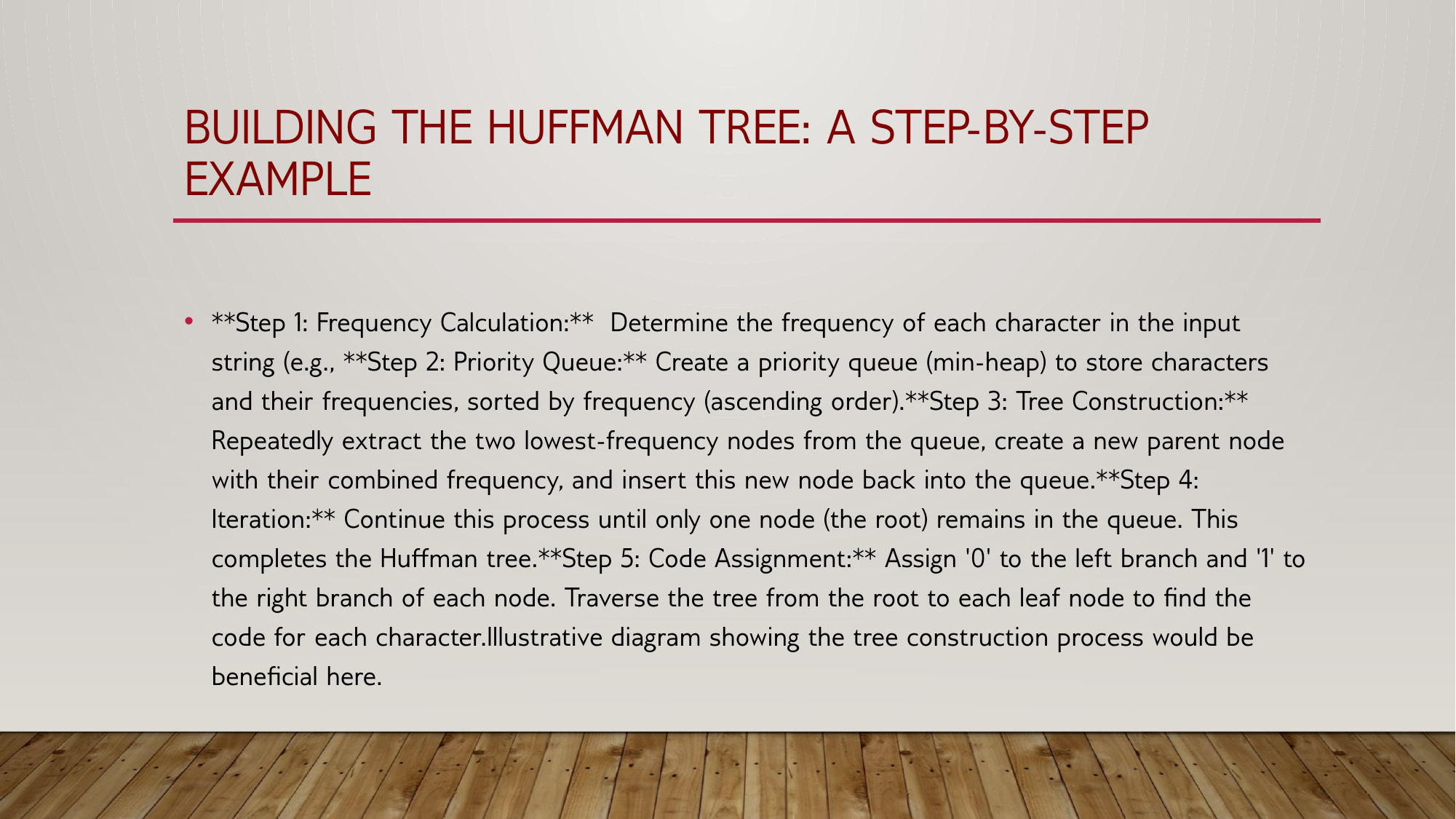

# Building the Huffman Tree: A Step-by-Step Example

**Step 1: Frequency Calculation:**  Determine the frequency of each character in the input string (e.g., **Step 2: Priority Queue:** Create a priority queue (min-heap) to store characters and their frequencies, sorted by frequency (ascending order).**Step 3: Tree Construction:** Repeatedly extract the two lowest-frequency nodes from the queue, create a new parent node with their combined frequency, and insert this new node back into the queue.**Step 4: Iteration:** Continue this process until only one node (the root) remains in the queue. This completes the Huffman tree.**Step 5: Code Assignment:** Assign '0' to the left branch and '1' to the right branch of each node. Traverse the tree from the root to each leaf node to find the code for each character.Illustrative diagram showing the tree construction process would be beneficial here.